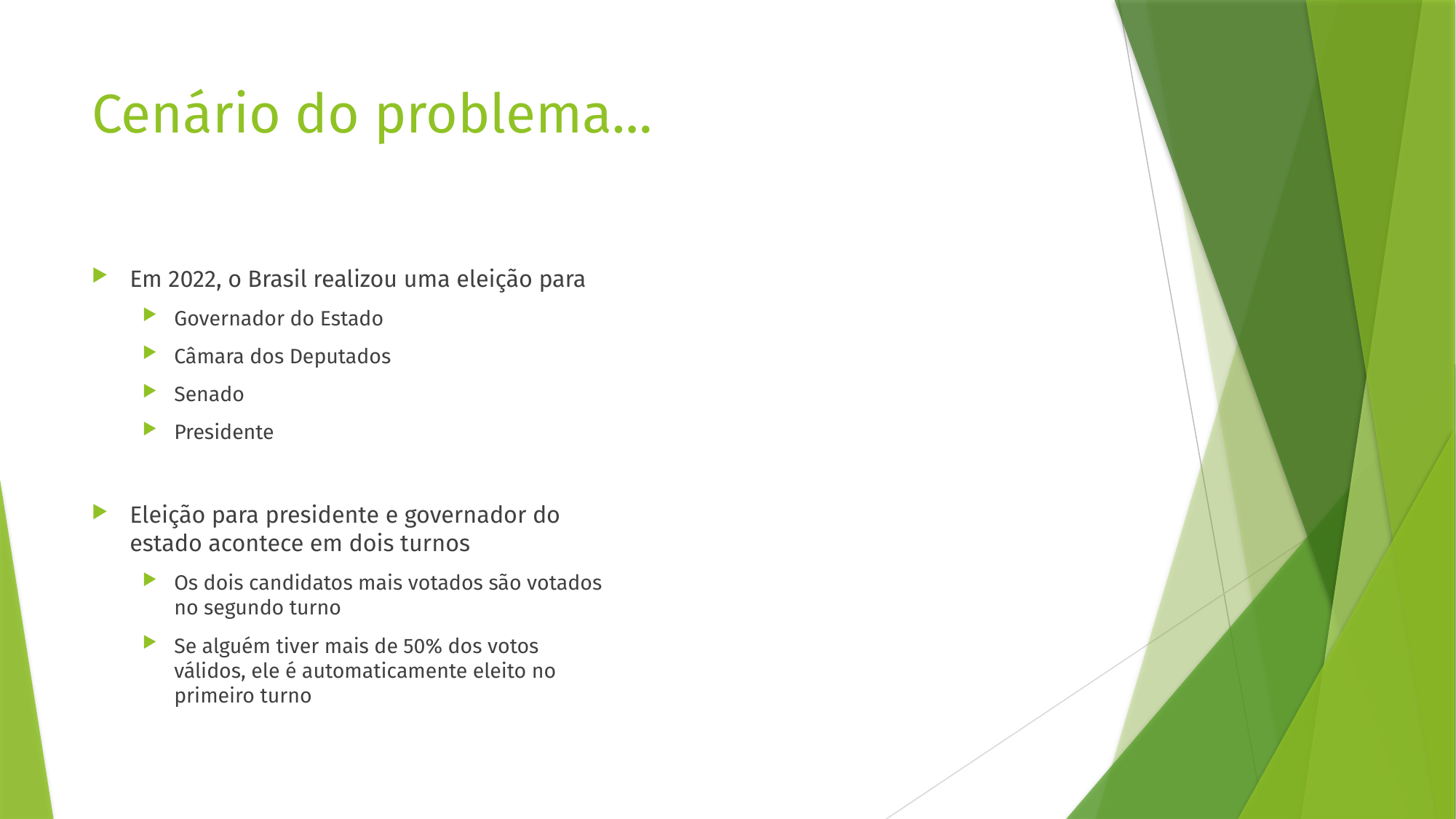

# Cenário do problema…
Em 2022, o Brasil realizou uma eleição para
Governador do Estado
Câmara dos Deputados
Senado
Presidente

Eleição para presidente e governador do estado acontece em dois turnos
Os dois candidatos mais votados são votados no segundo turno
Se alguém tiver mais de 50% dos votos válidos, ele é automaticamente eleito no primeiro turno